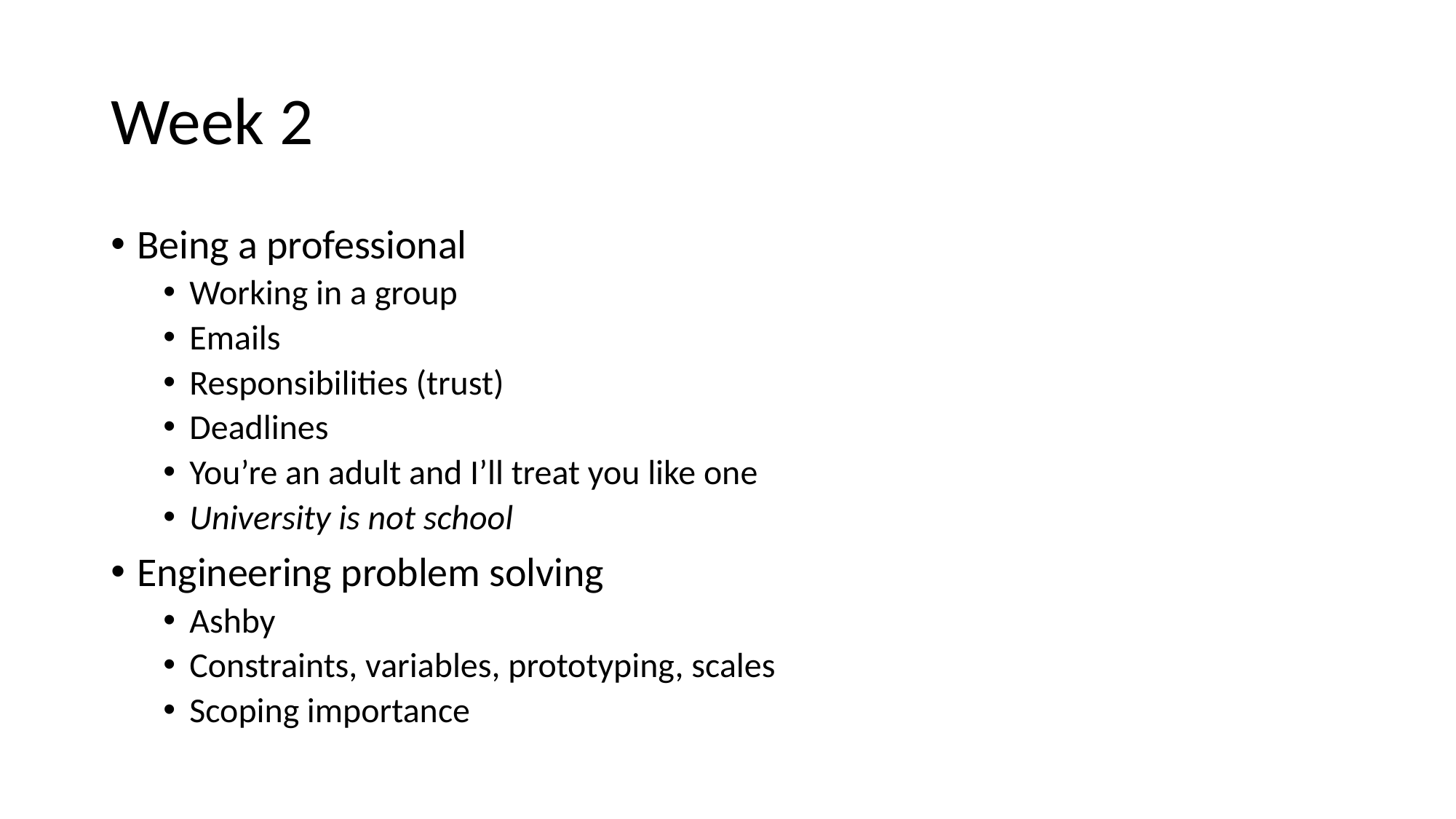

# Week 2
Being a professional
Working in a group
Emails
Responsibilities (trust)
Deadlines
You’re an adult and I’ll treat you like one
University is not school
Engineering problem solving
Ashby
Constraints, variables, prototyping, scales
Scoping importance